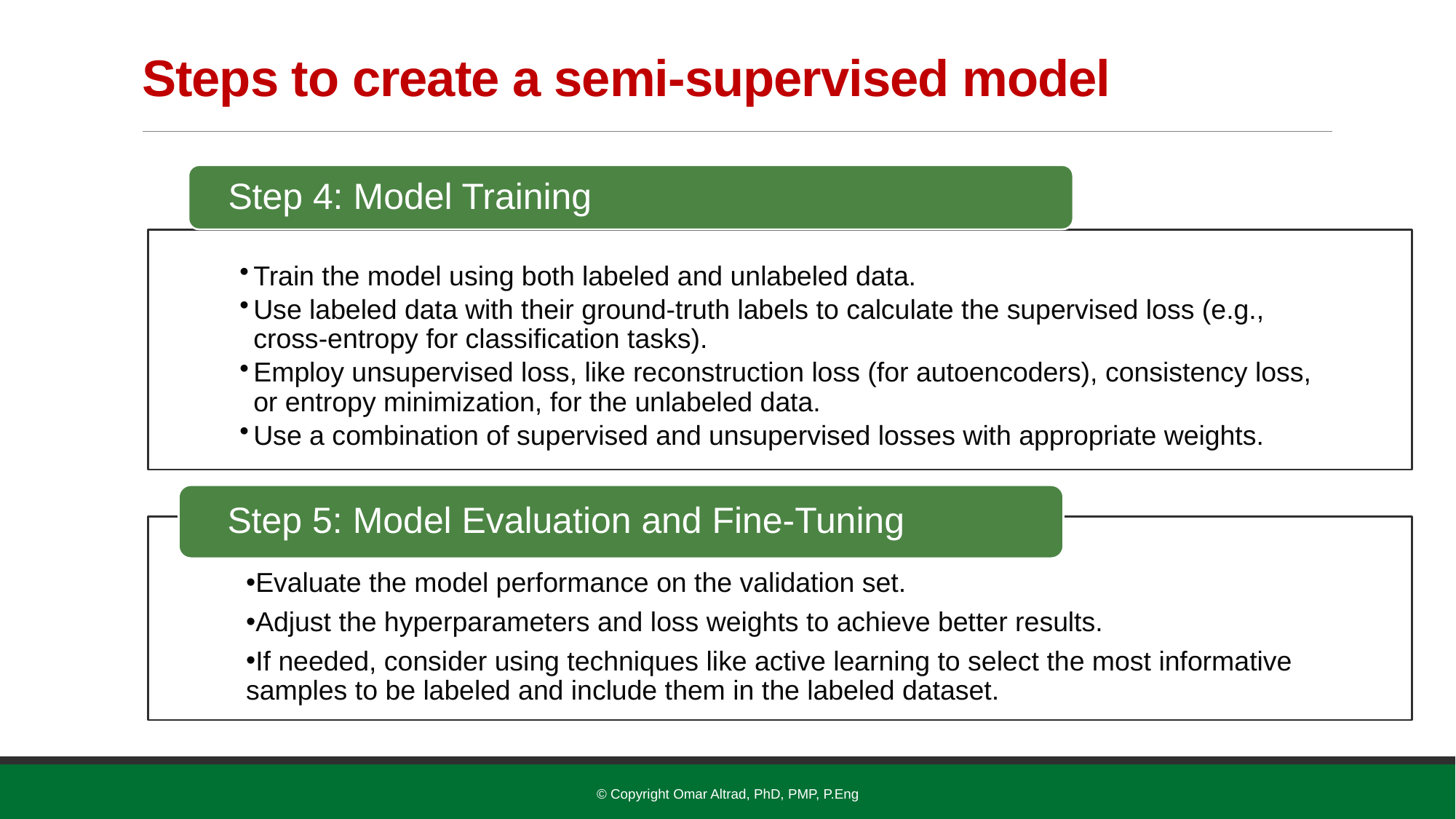

# Steps to create a semi-supervised model
Train the model using both labeled and unlabeled data.
Use labeled data with their ground-truth labels to calculate the supervised loss (e.g., cross-entropy for classification tasks).
Employ unsupervised loss, like reconstruction loss (for autoencoders), consistency loss, or entropy minimization, for the unlabeled data.
Use a combination of supervised and unsupervised losses with appropriate weights.
Step 4: Model Training
Evaluate the model performance on the validation set.
Adjust the hyperparameters and loss weights to achieve better results.
If needed, consider using techniques like active learning to select the most informative samples to be labeled and include them in the labeled dataset.
 Step 5: Model Evaluation and Fine-Tuning
© Copyright Omar Altrad, PhD, PMP, P.Eng